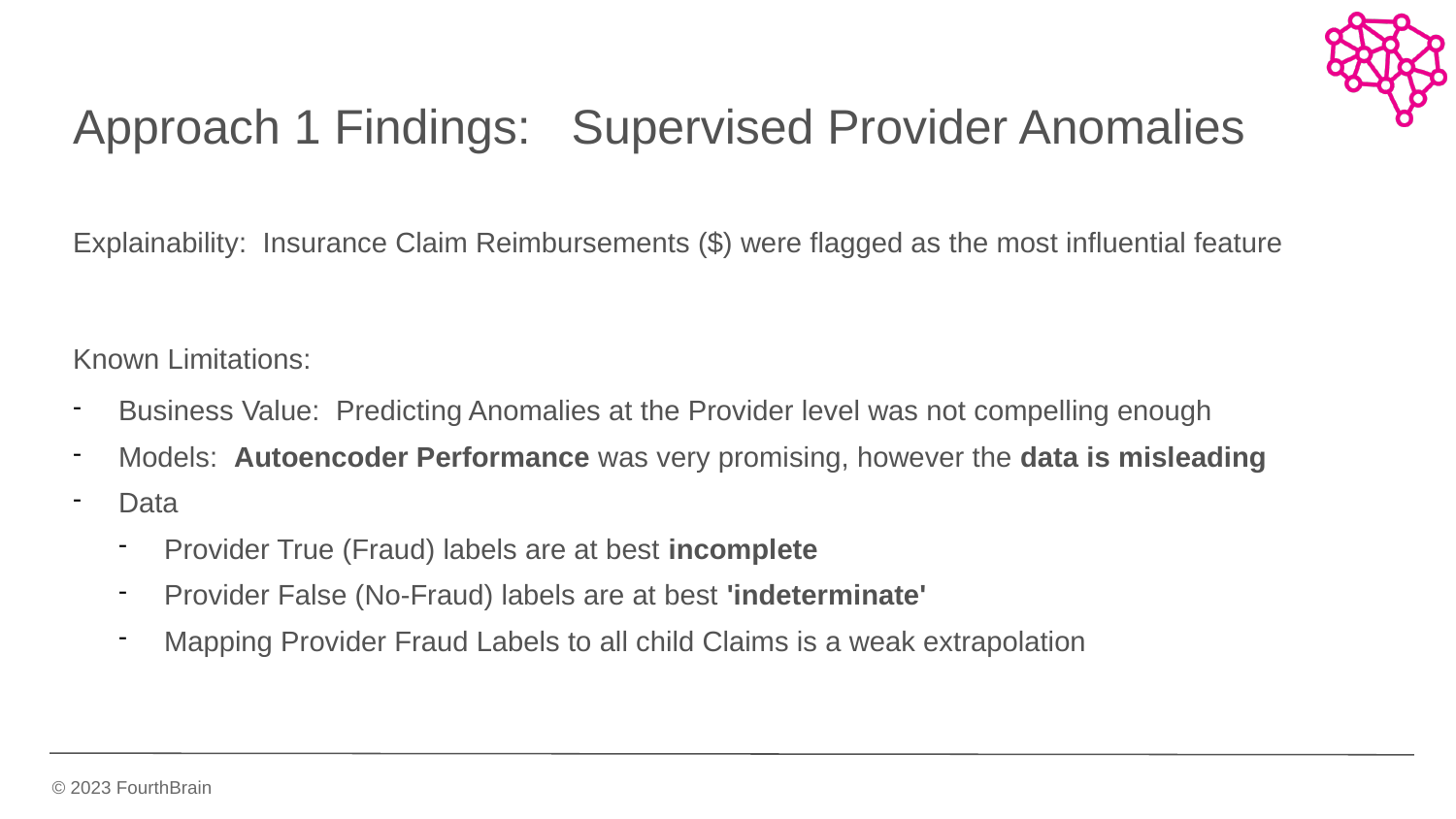

Approach 1 Findings:   Supervised Provider Anomalies

Explainability:  Insurance Claim Reimbursements ($) were flagged as the most influential feature

Known Limitations:
Business Value:  Predicting Anomalies at the Provider level was not compelling enough
Models:  Autoencoder Performance was very promising, however the data is misleading
Data
Provider True (Fraud) labels are at best incomplete
Provider False (No-Fraud) labels are at best 'indeterminate'
Mapping Provider Fraud Labels to all child Claims is a weak extrapolation